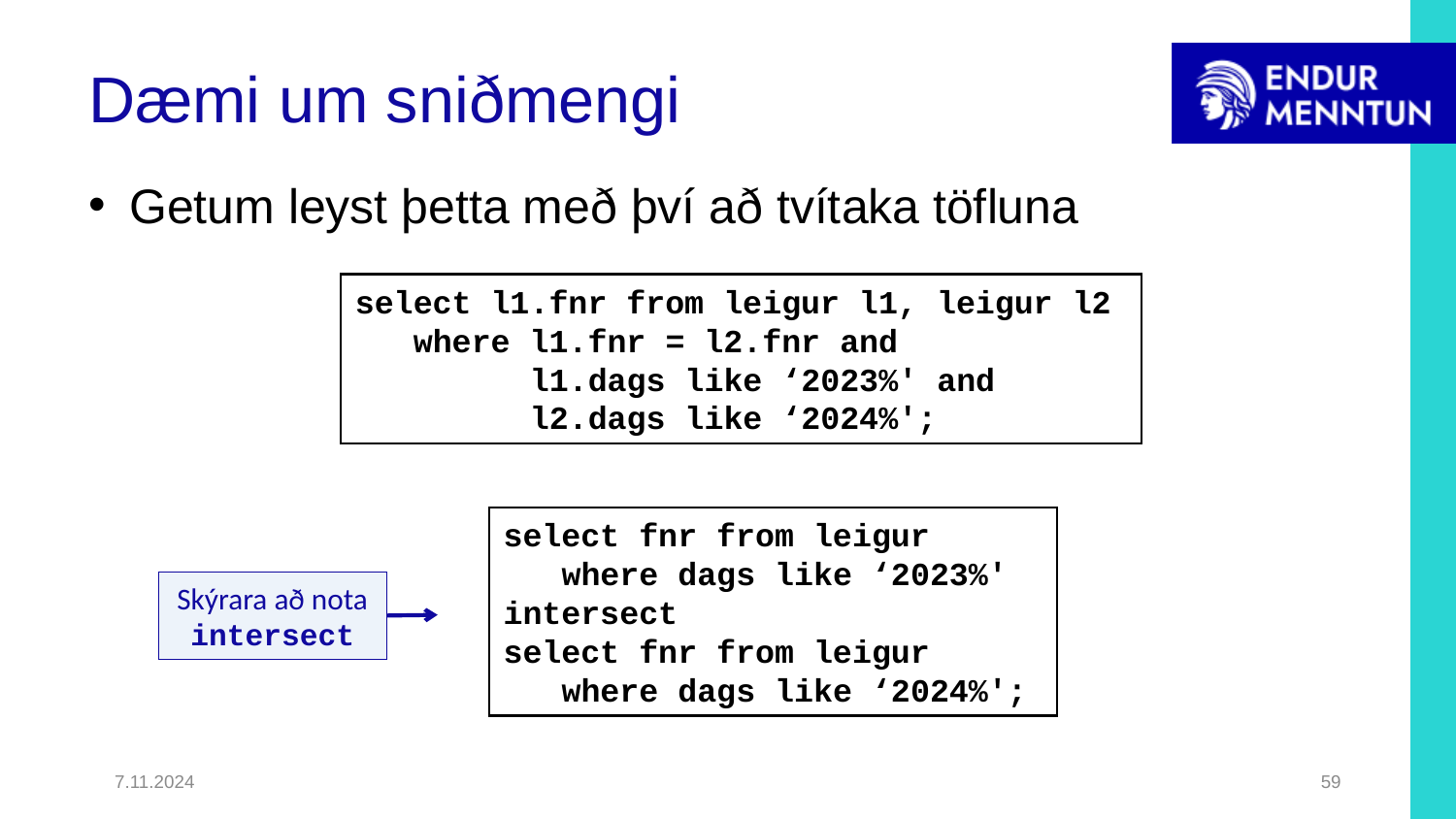

# Dæmi um sniðmengi
Getum leyst þetta með því að tvítaka töfluna
select l1.fnr from leigur l1, leigur l2
   where l1.fnr = l2.fnr and
         l1.dags like ‘2023%' and
         l2.dags like ‘2024%';
select fnr from leigur
   where dags like ‘2023%'
intersect
select fnr from leigur
   where dags like ‘2024%';
Skýrara að nota intersect
7.11.2024
59